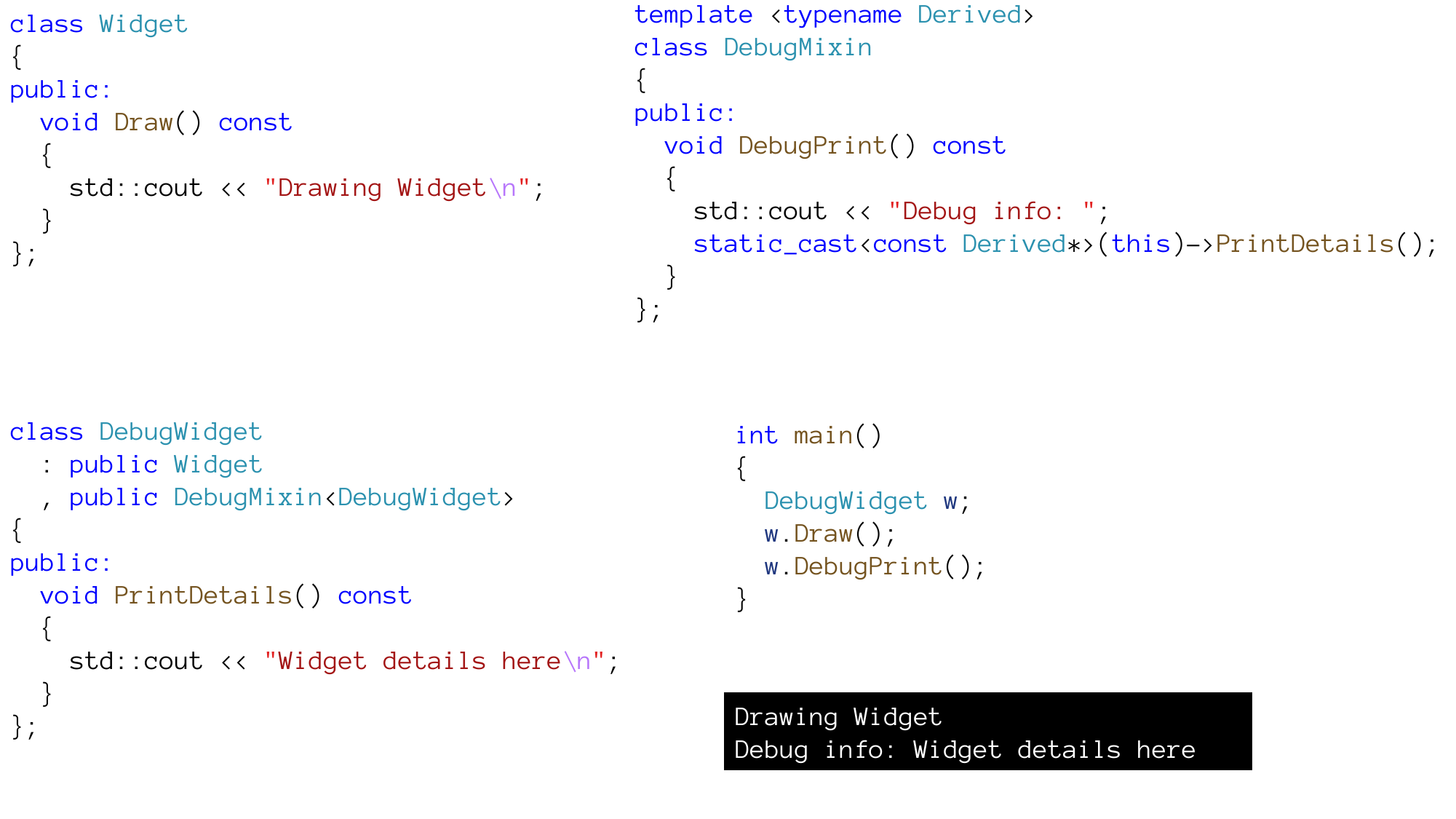

class Widget
{
public:
  void Draw() const
  {
    std::cout << "Drawing Widget\n";
  }
};
template <typename Derived>
class DebugMixin
{
public:
  void DebugPrint() const
  {
    std::cout << "Debug info: ";
    static_cast<const Derived*>(this)->PrintDetails();
  }
};
class DebugWidget
  : public Widget
  , public DebugMixin<DebugWidget>
{
public:
  void PrintDetails() const
  {
    std::cout << "Widget details here\n";
  }
};
int main()
{
  DebugWidget w;
  w.Draw();
  w.DebugPrint();
}
Drawing Widget
Debug info: Widget details here